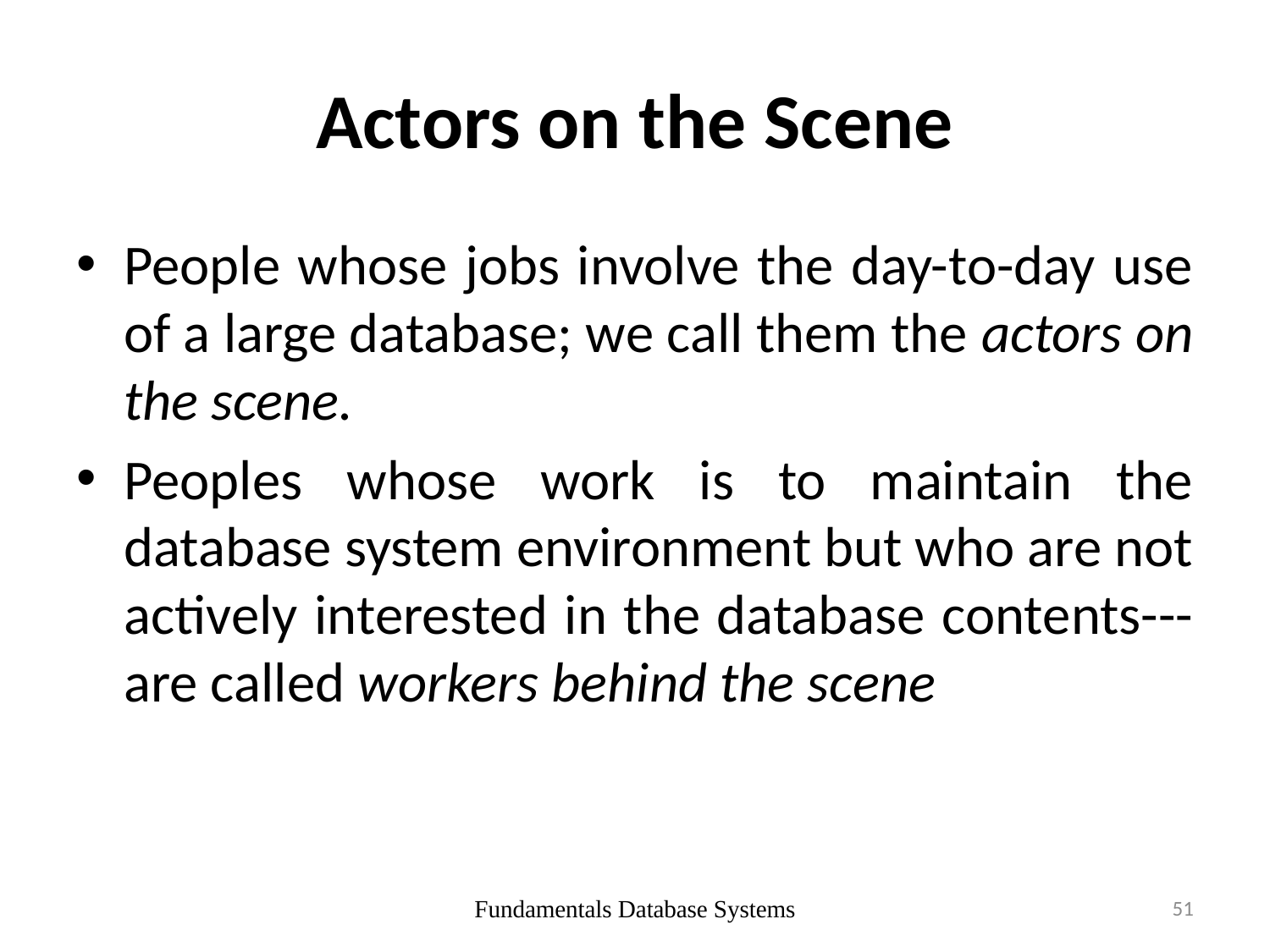

# Actors on the Scene
People whose jobs involve the day-to-day use of a large database; we call them the actors on the scene.
Peoples whose work is to maintain the database system environment but who are not actively interested in the database contents---are called workers behind the scene
Fundamentals Database Systems
51